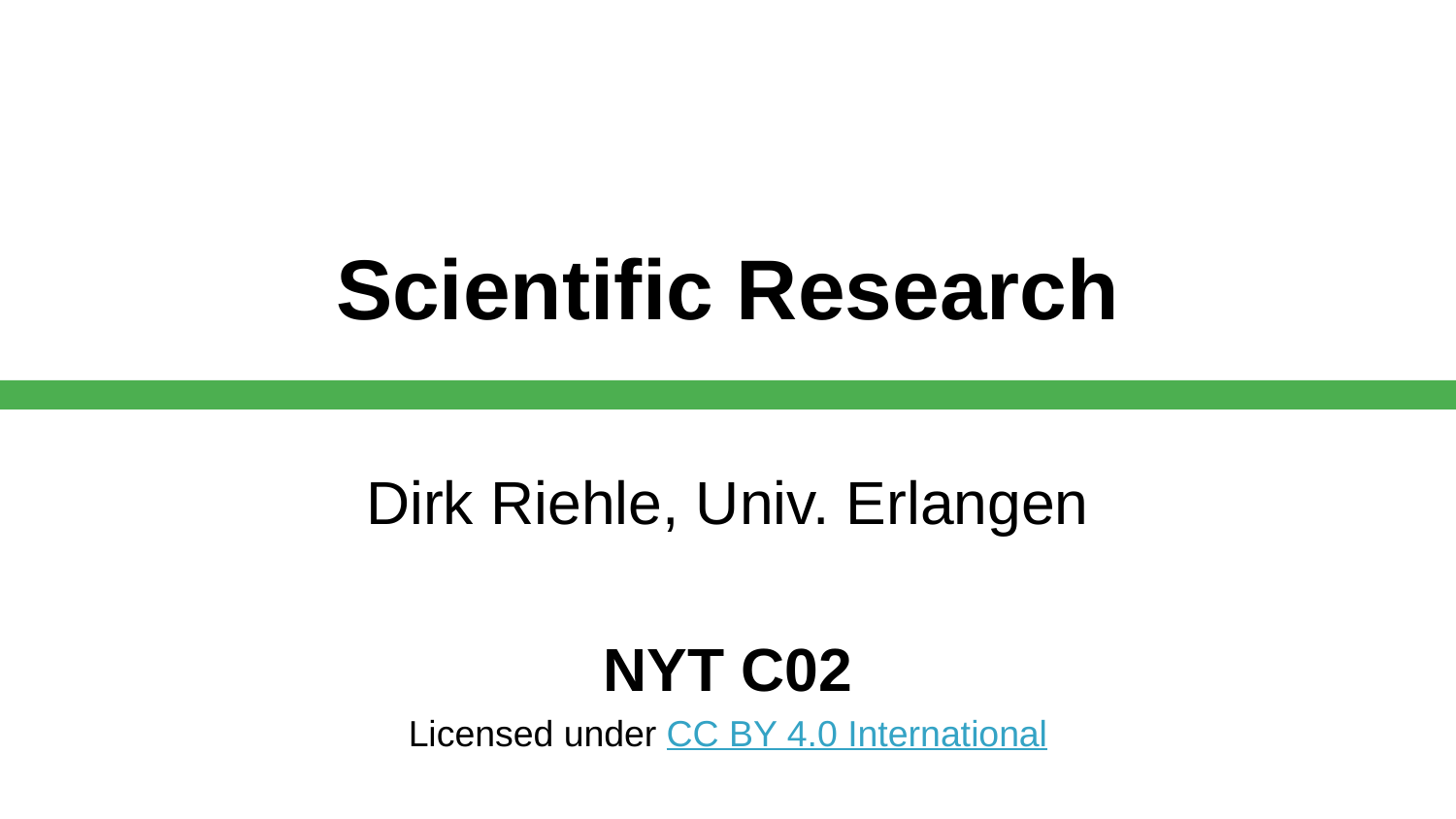

# Scientific Research
Dirk Riehle, Univ. Erlangen

NYT C02
Licensed under CC BY 4.0 International